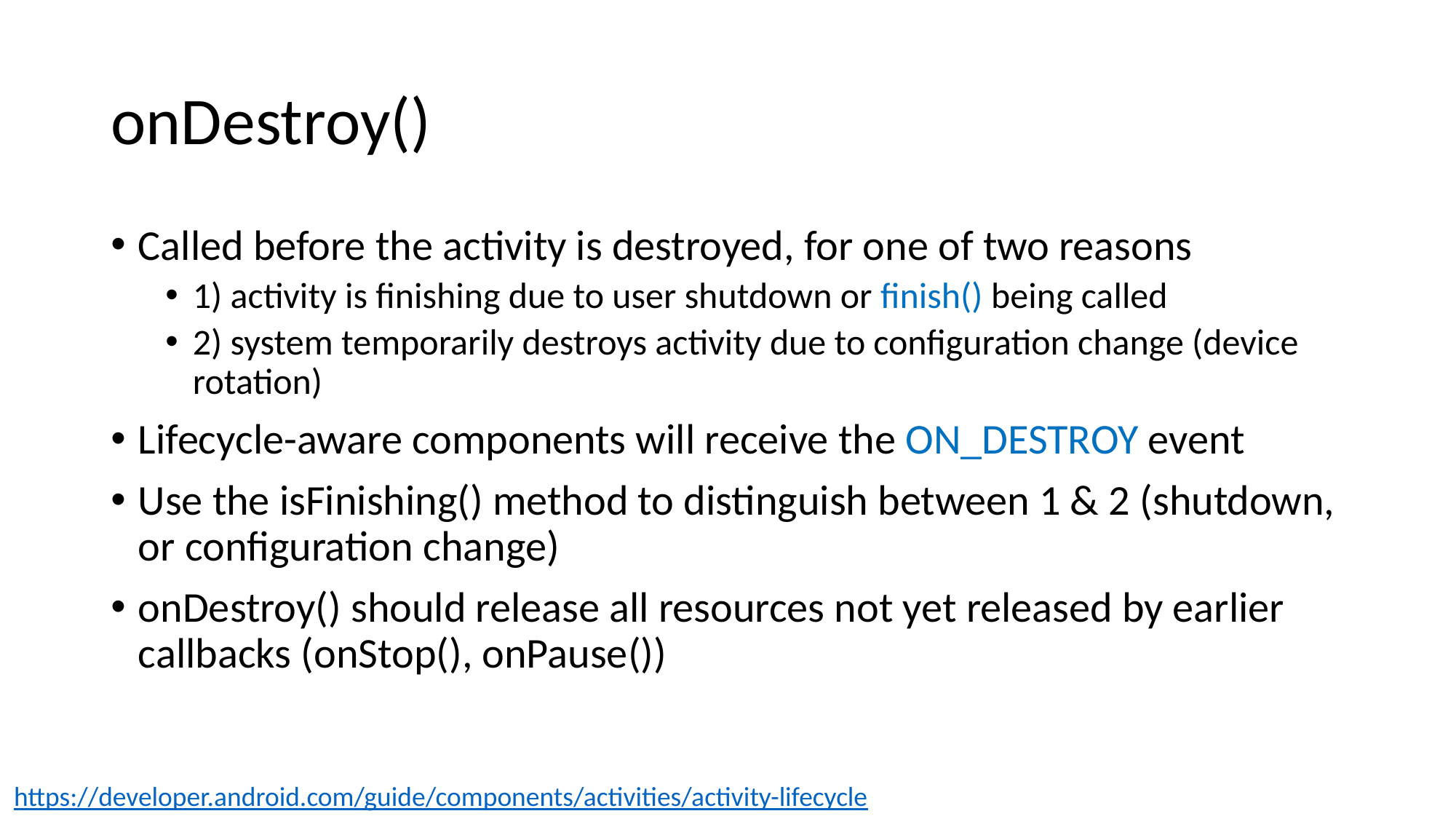

# onDestroy()
Called before the activity is destroyed, for one of two reasons
1) activity is finishing due to user shutdown or finish() being called
2) system temporarily destroys activity due to configuration change (device rotation)
Lifecycle-aware components will receive the ON_DESTROY event
Use the isFinishing() method to distinguish between 1 & 2 (shutdown, or configuration change)
onDestroy() should release all resources not yet released by earlier callbacks (onStop(), onPause())
https://developer.android.com/guide/components/activities/activity-lifecycle